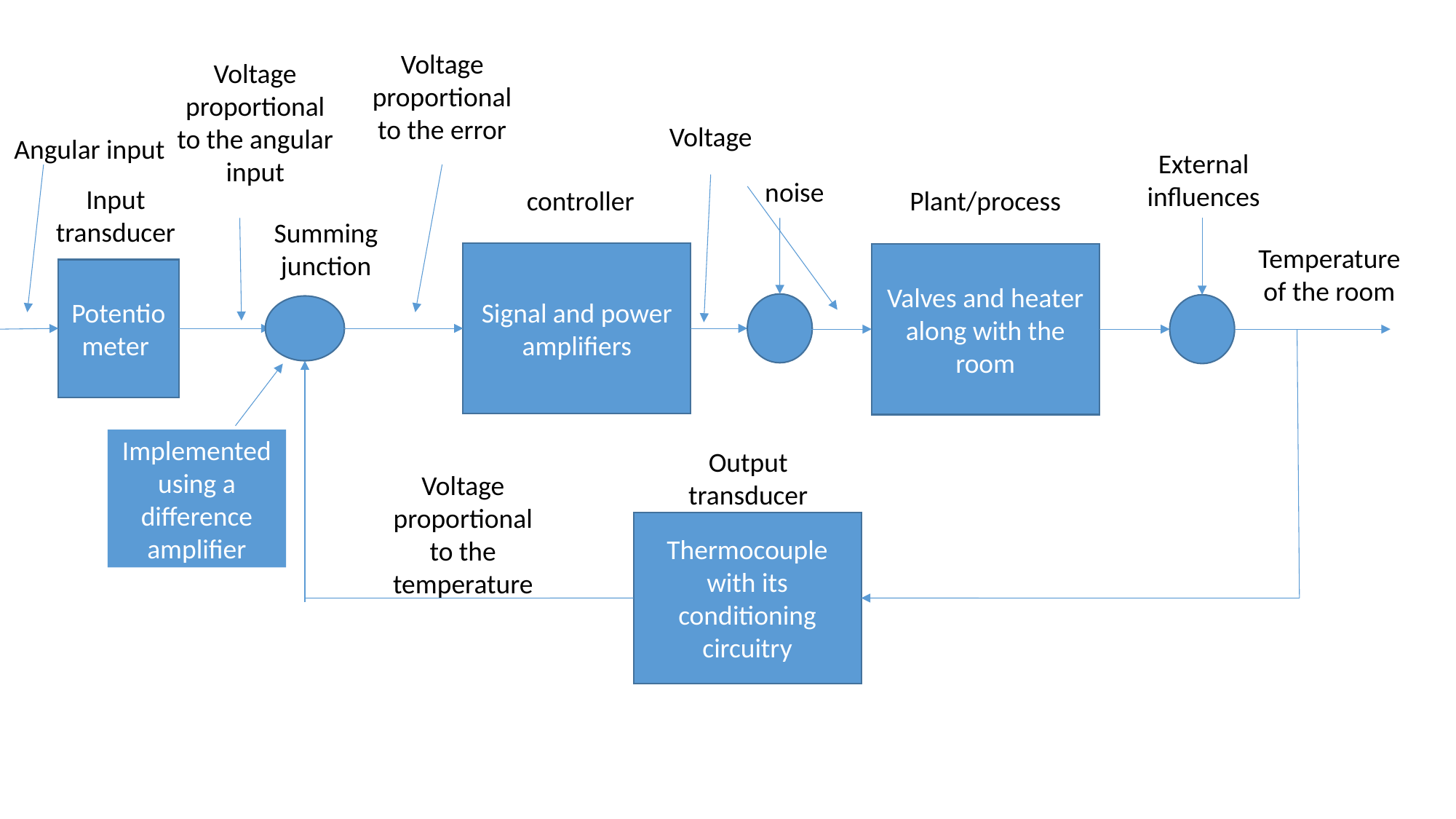

Voltage proportional to the error
Voltage proportional to the angular input
Angular input
Voltage
controller
Plant/process
Input transducer
Summing junction
Signal and power amplifiers
Valves and heater along with the room
Potentiometer

Output transducer
Implemented using a difference amplifier
Thermocouple with its conditioning circuitry
External influences
noise
Temperature of the room
Voltage proportional to the temperature